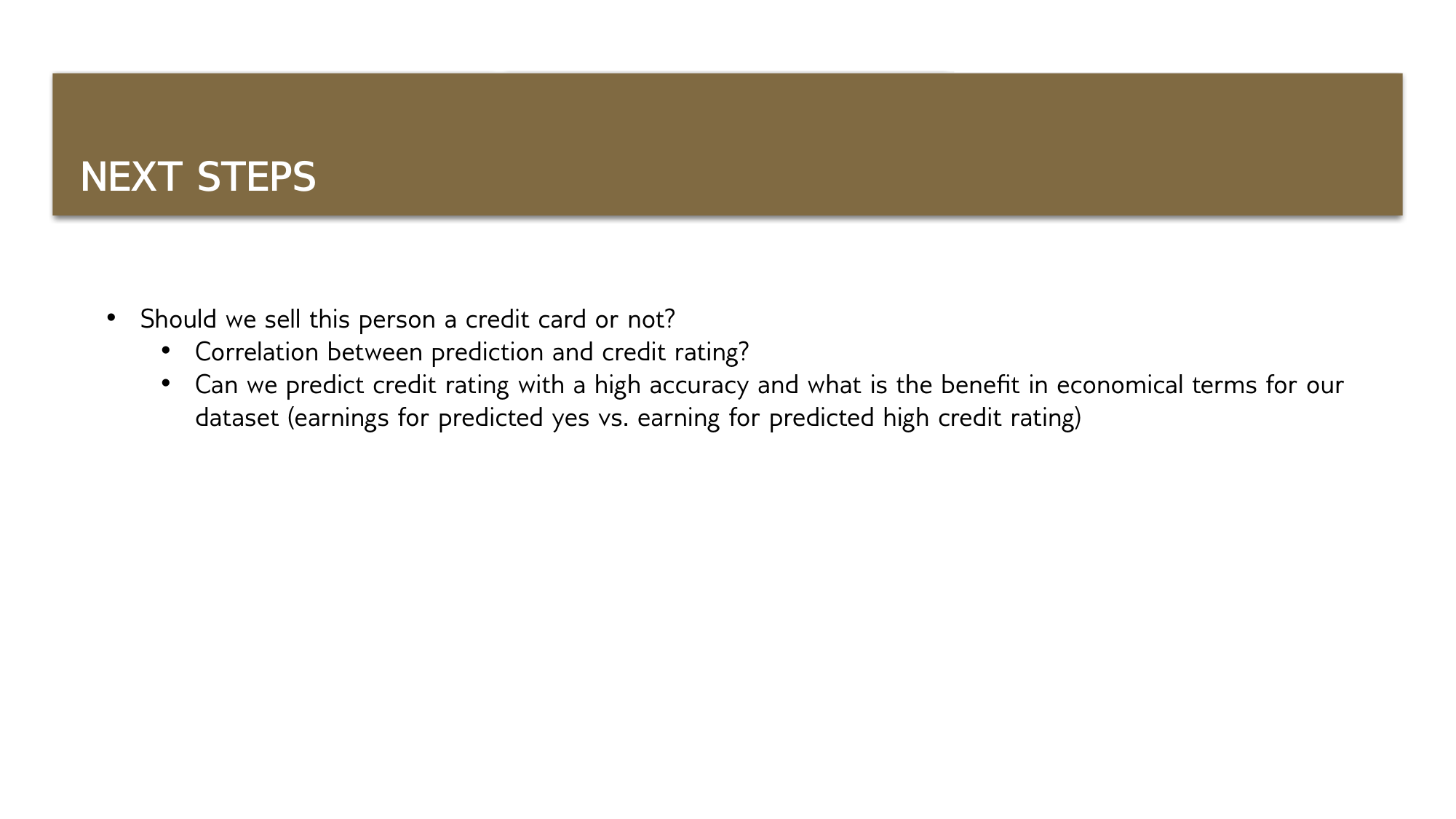

# Next Steps
Should we sell this person a credit card or not?
Correlation between prediction and credit rating?
Can we predict credit rating with a high accuracy and what is the benefit in economical terms for our dataset (earnings for predicted yes vs. earning for predicted high credit rating)